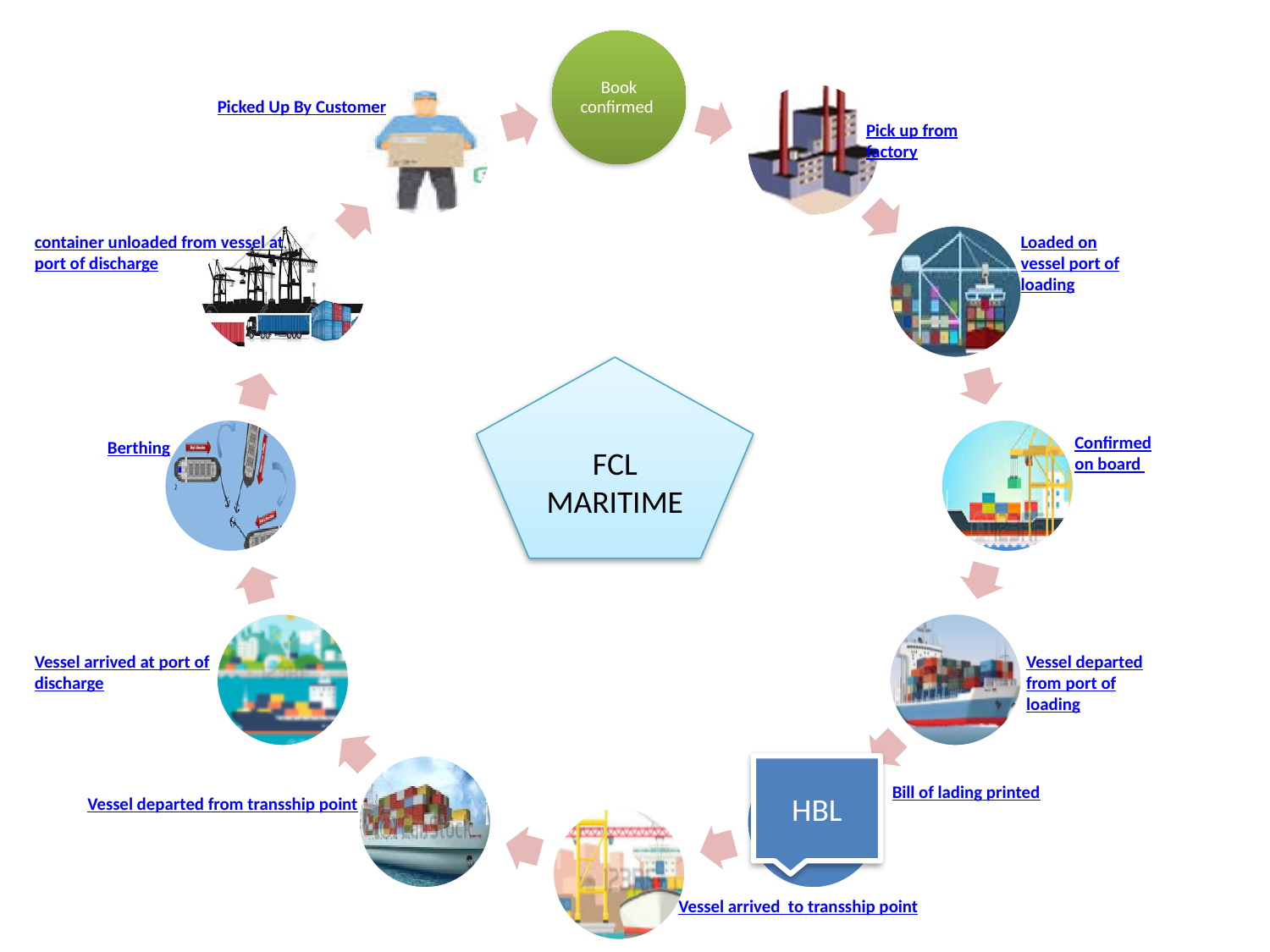

Book confirmed

Bill Of Lading Printed

Picked Up By Customer

Pick up from factory
container unloaded from vessel at port of discharge

Loaded on vessel port of loading

FCL MARITIME
Confirmed on board

Berthing

Vessel arrived at port of discharge

Vessel departed from port of loading

HBL
Bill of lading printed
Vessel departed from transship point

Vessel arrived  to transship point